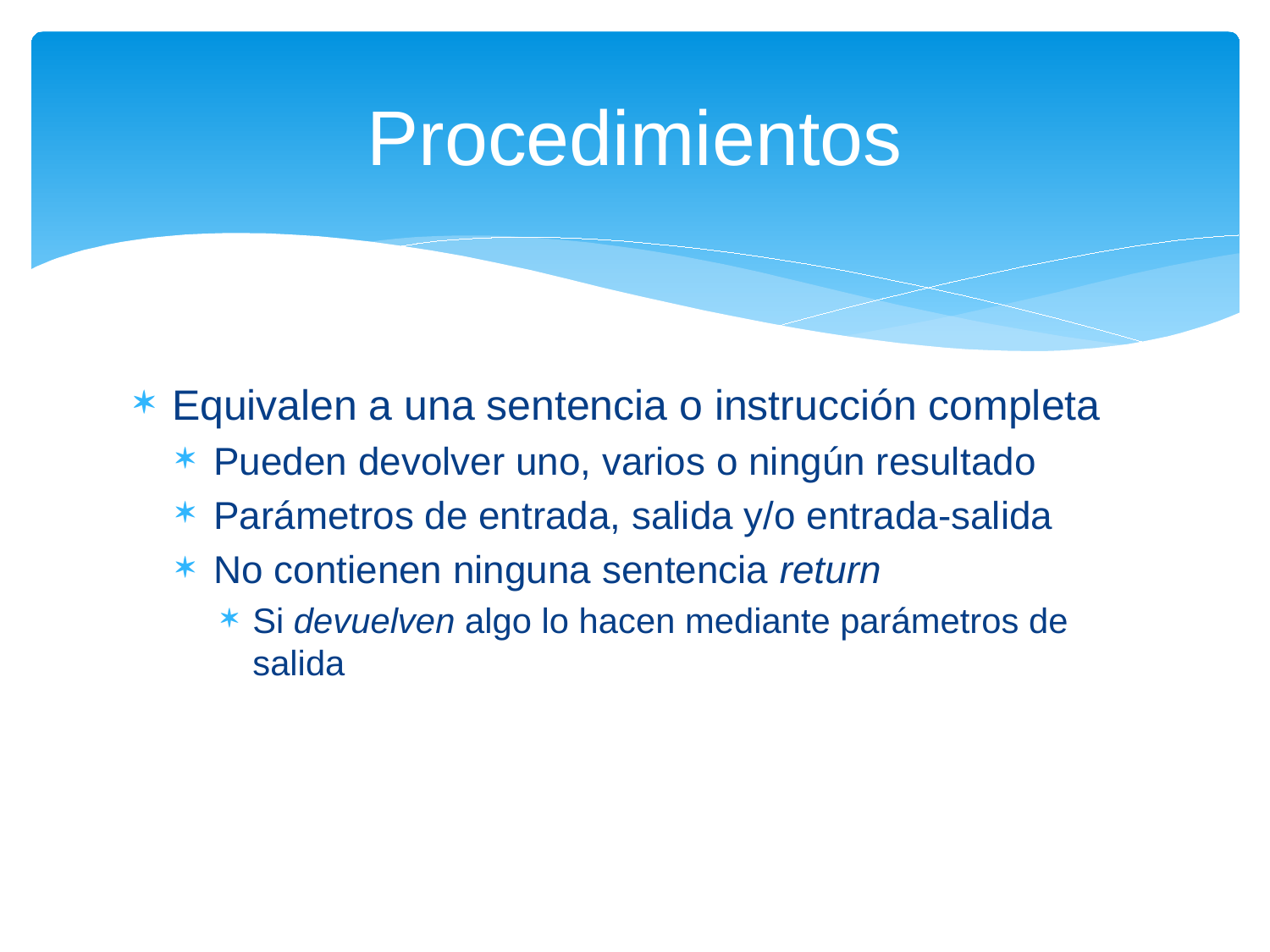

# Procedimientos
Equivalen a una sentencia o instrucción completa
Pueden devolver uno, varios o ningún resultado
Parámetros de entrada, salida y/o entrada-salida
No contienen ninguna sentencia return
Si devuelven algo lo hacen mediante parámetros de salida